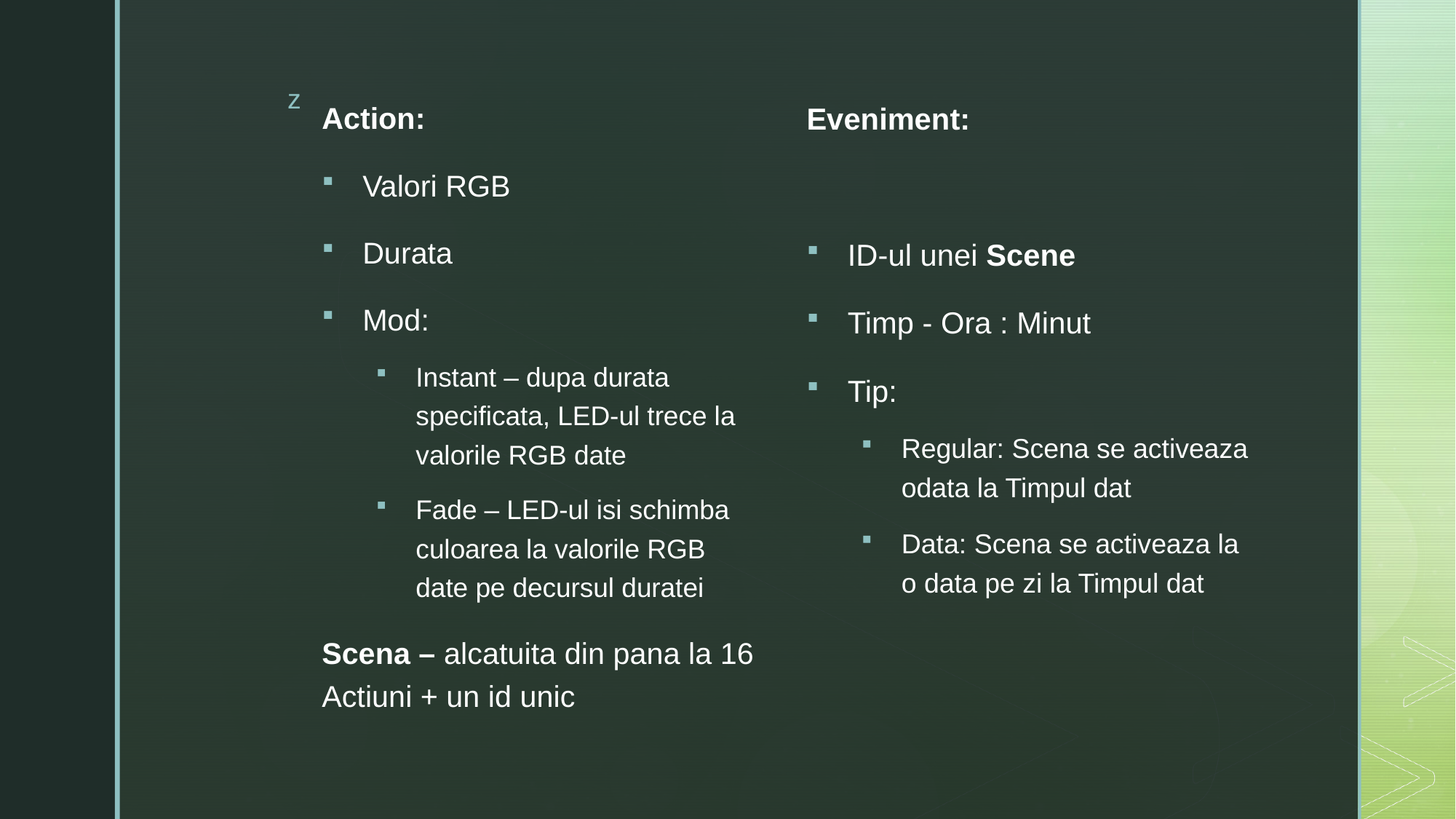

Eveniment:

ID-ul unei Scene
Timp - Ora : Minut
Tip:
Regular: Scena se activeaza odata la Timpul dat
Data: Scena se activeaza la o data pe zi la Timpul dat
Action:
Valori RGB
Durata
Mod:
Instant – dupa durata specificata, LED-ul trece la valorile RGB date
Fade – LED-ul isi schimba culoarea la valorile RGB date pe decursul duratei
Scena – alcatuita din pana la 16 Actiuni + un id unic